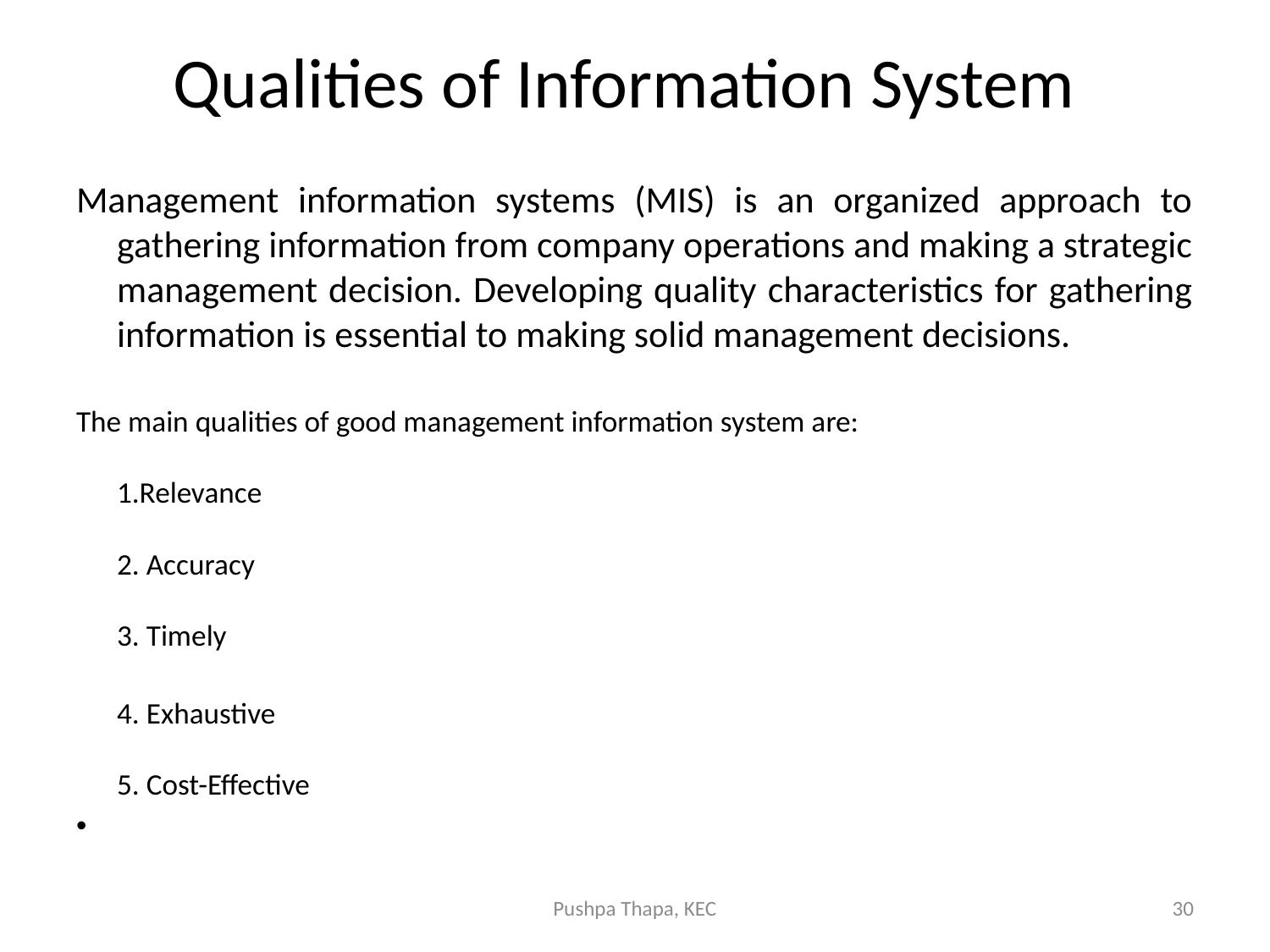

# Qualities of Information System
Management information systems (MIS) is an organized approach to gathering information from company operations and making a strategic management decision. Developing quality characteristics for gathering information is essential to making solid management decisions.

The main qualities of good management information system are:
1.Relevance
2. Accuracy
3. Timely
4. Exhaustive
5. Cost-Effective

Pushpa Thapa, KEC
30